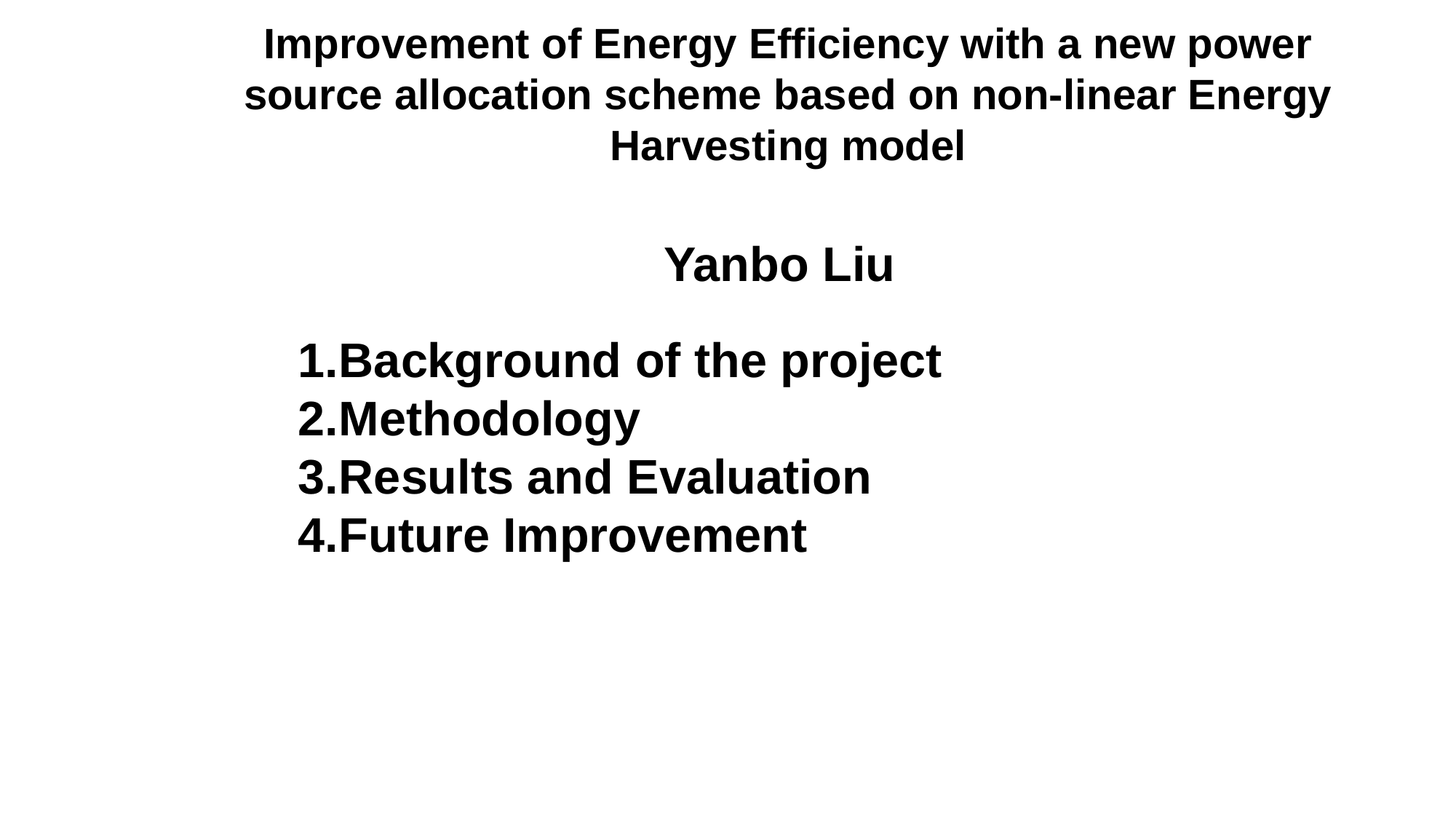

Improvement of Energy Efficiency with a new power source allocation scheme based on non-linear Energy Harvesting model
Yanbo Liu
Background of the project
Methodology
Results and Evaluation
Future Improvement